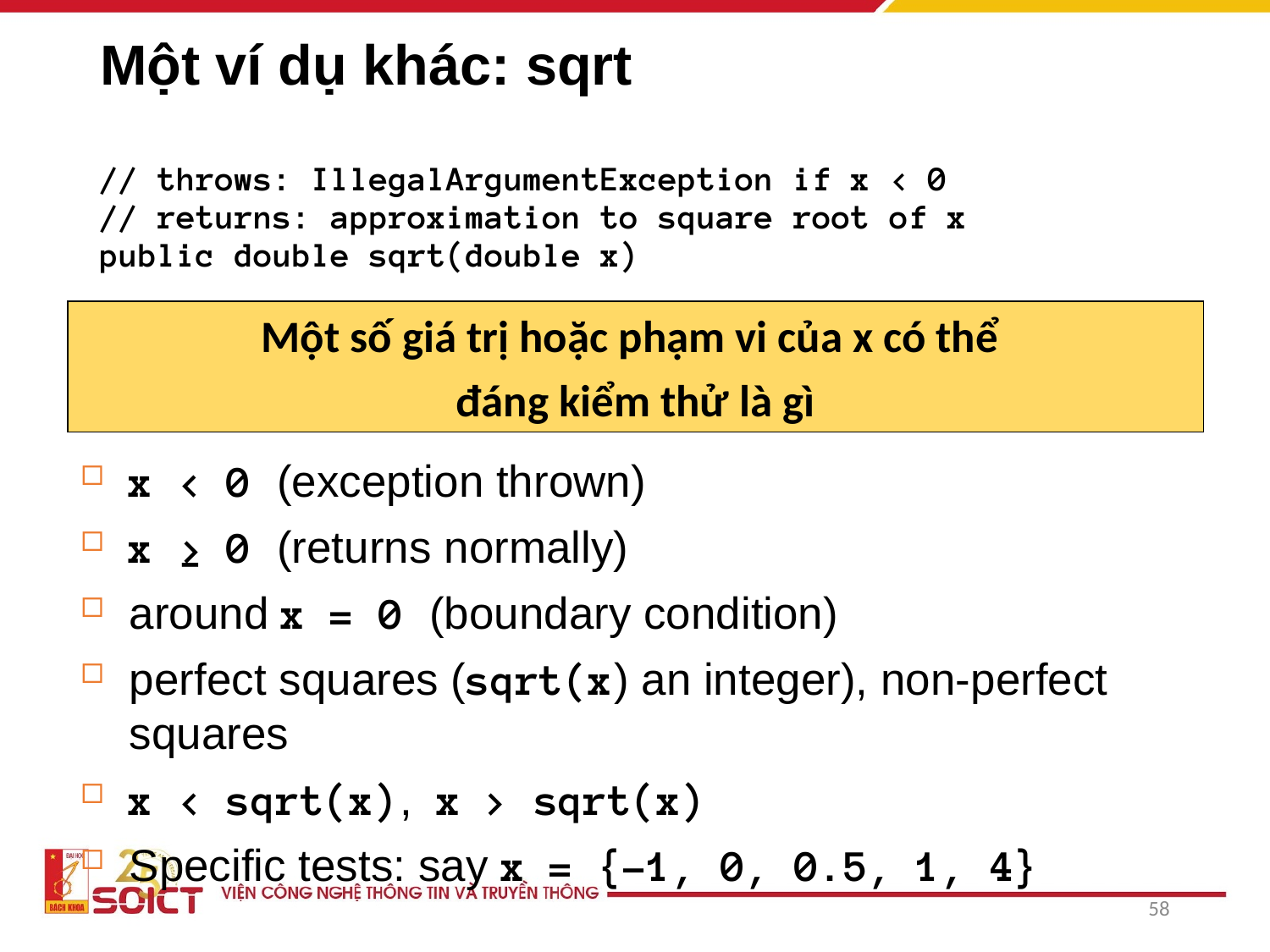

# Một ví dụ khác: sqrt
// throws: IllegalArgumentException if x < 0
// returns: approximation to square root of x
public double sqrt(double x)
Một số giá trị hoặc phạm vi của x có thể
đáng kiểm thử là gì
x < 0 (exception thrown)
x ≥ 0 (returns normally)
around x = 0 (boundary condition)
perfect squares (sqrt(x) an integer), non-perfect squares
x < sqrt(x),  x > sqrt(x)
Specific tests: say x = {-1, 0, 0.5, 1, 4}
58